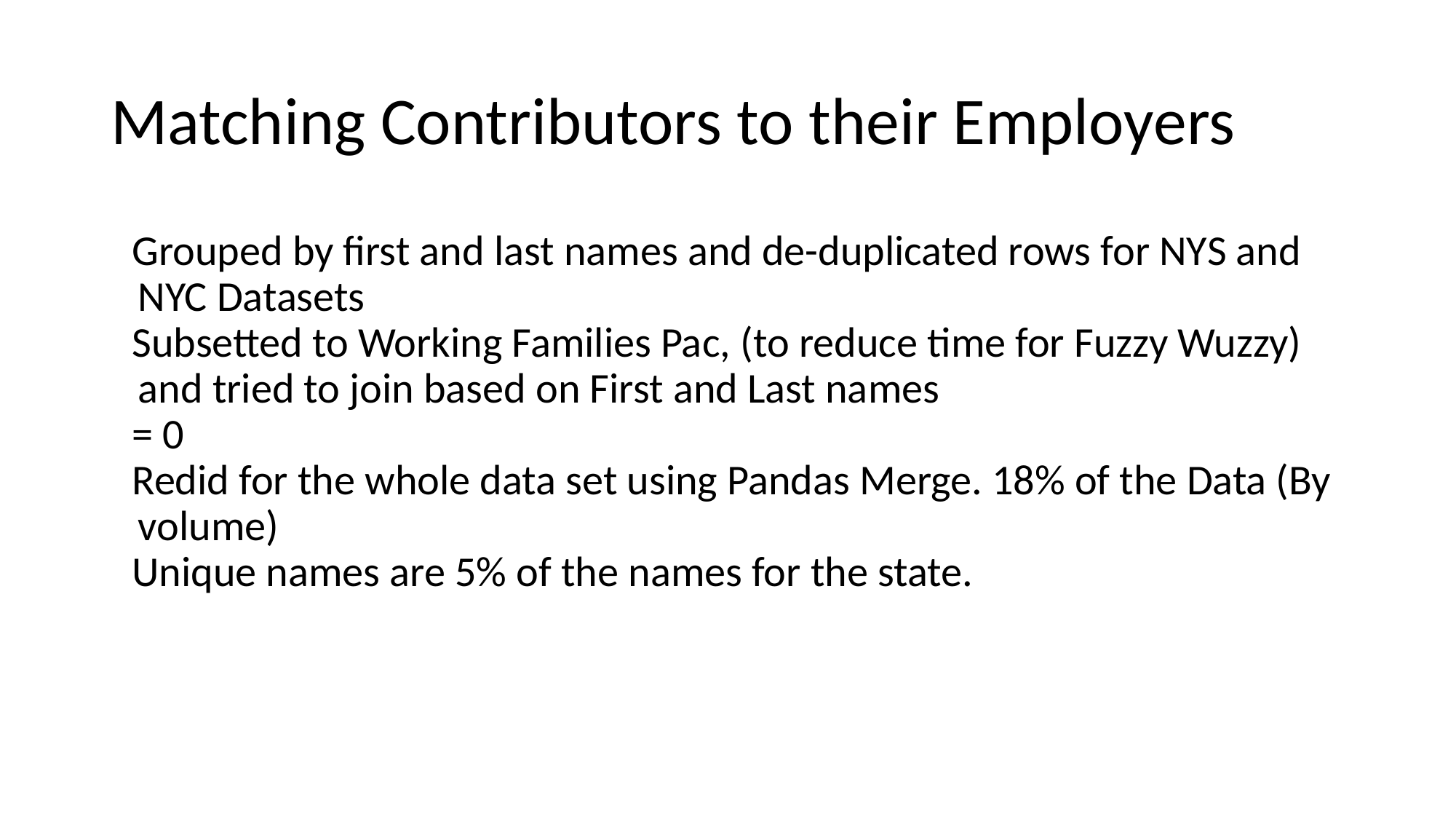

# Matching Contributors to their Employers
Grouped by first and last names and de-duplicated rows for NYS and NYC Datasets
Subsetted to Working Families Pac, (to reduce time for Fuzzy Wuzzy) and tried to join based on First and Last names
= 0
Redid for the whole data set using Pandas Merge. 18% of the Data (By volume)
Unique names are 5% of the names for the state.